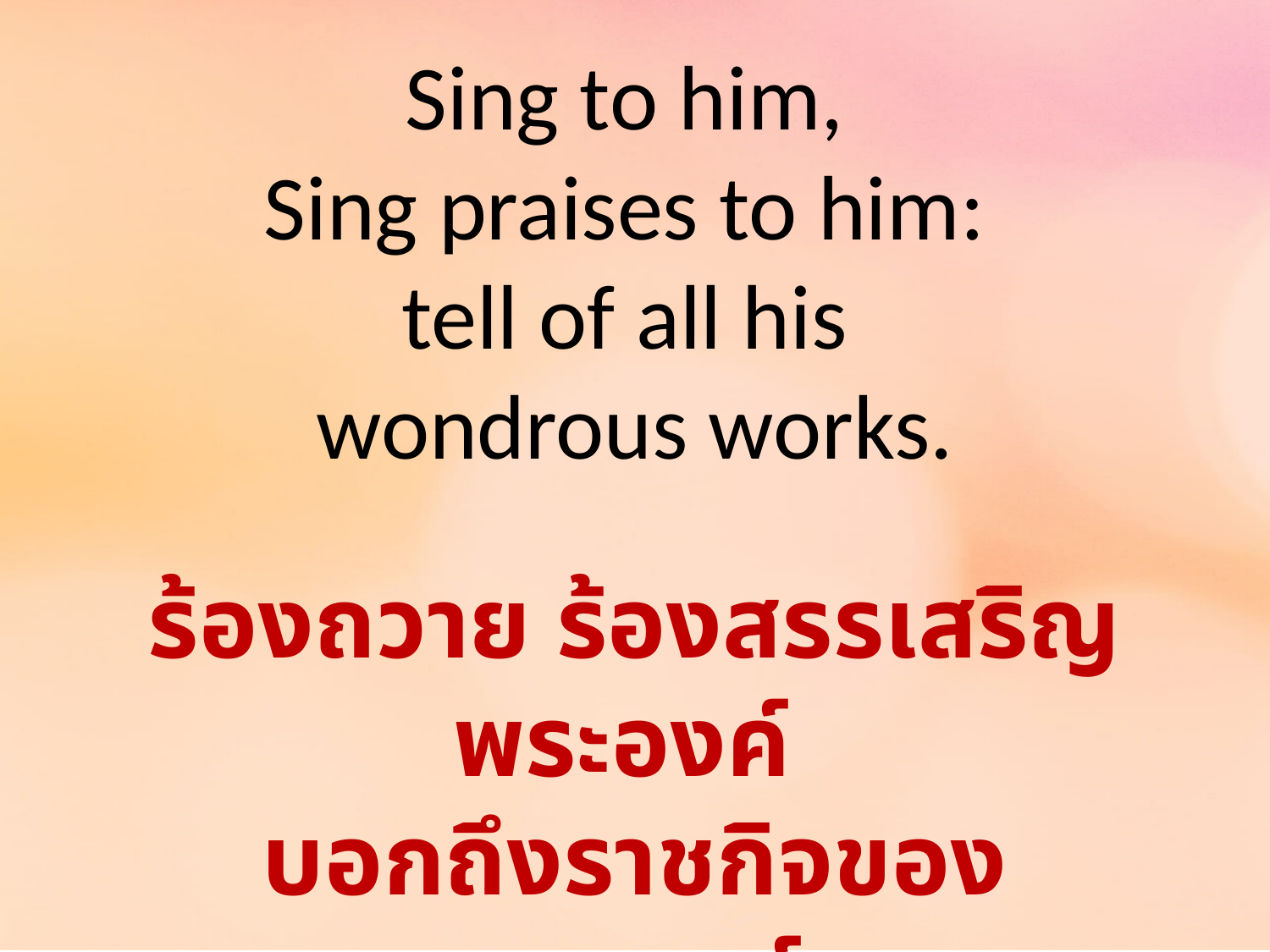

Sing to him,
Sing praises to him:
tell of all his
wondrous works.
ร้องถวาย ร้องสรรเสริญพระองค์
บอกถึงราชกิจของพระองค์